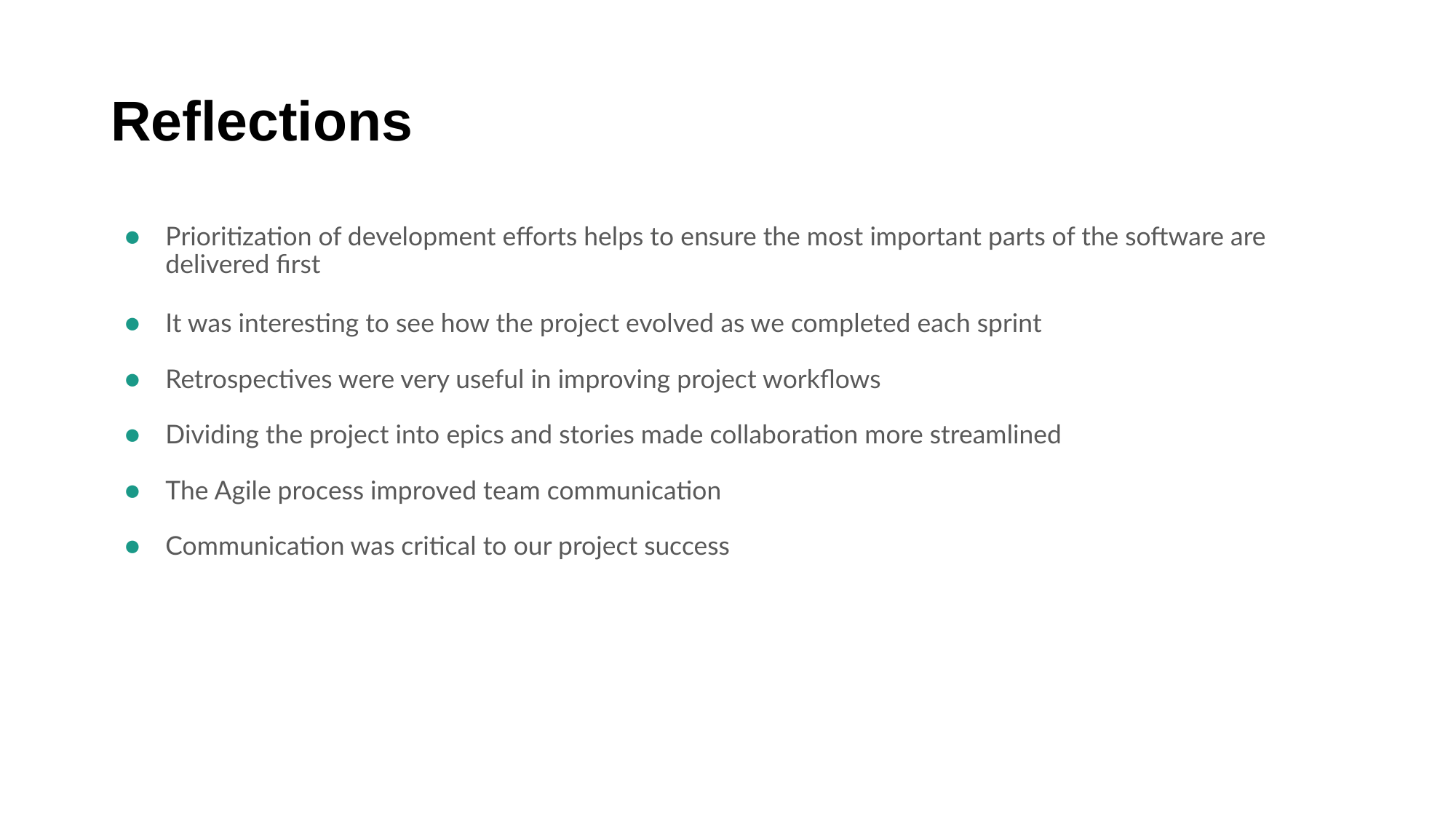

# Reflections
Prioritization of development efforts helps to ensure the most important parts of the software are delivered first
It was interesting to see how the project evolved as we completed each sprint
Retrospectives were very useful in improving project workflows
Dividing the project into epics and stories made collaboration more streamlined
The Agile process improved team communication
Communication was critical to our project success